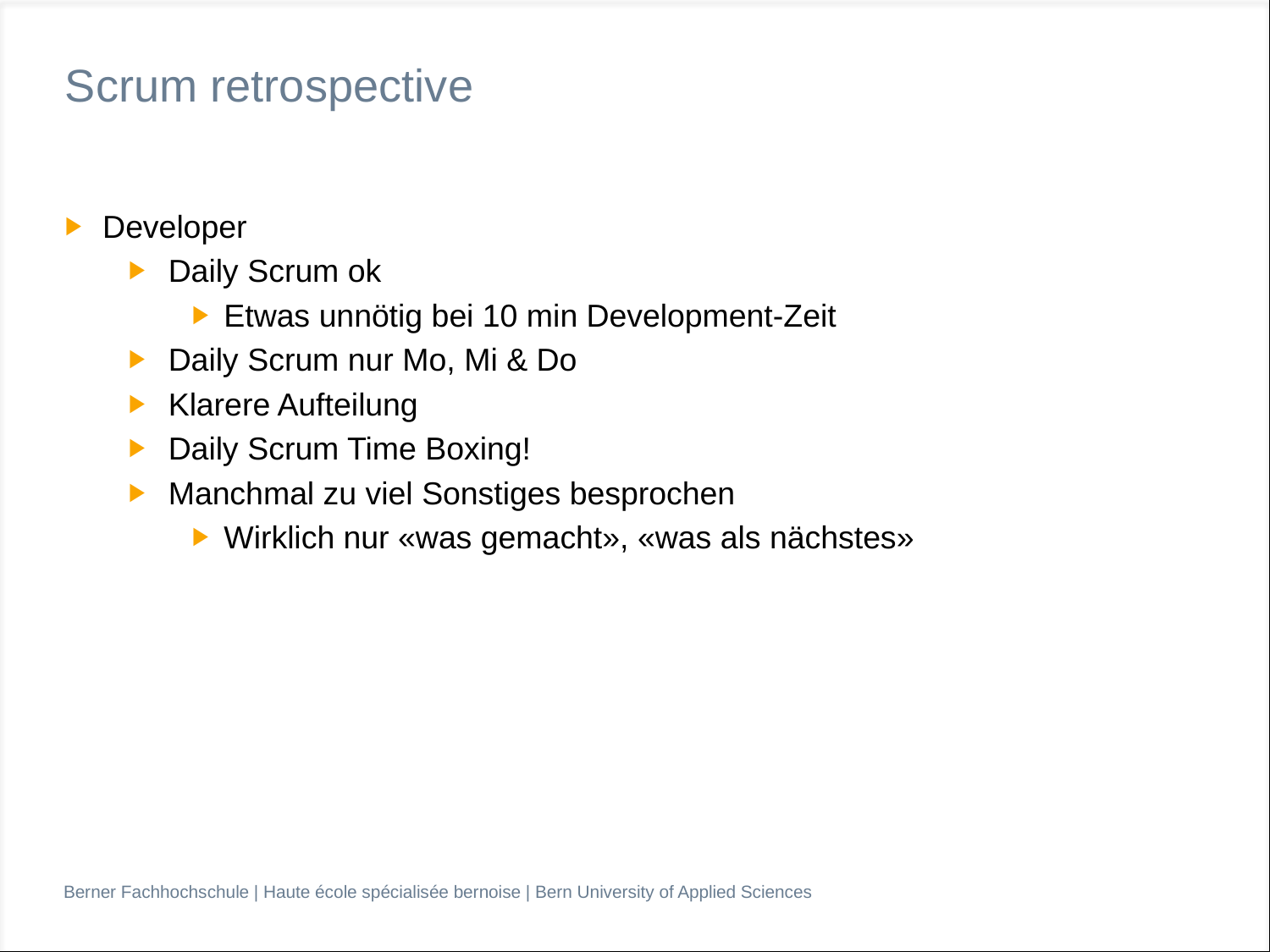

# Scrum retrospective
Developer
Daily Scrum ok
Etwas unnötig bei 10 min Development-Zeit
Daily Scrum nur Mo, Mi & Do
Klarere Aufteilung
Daily Scrum Time Boxing!
Manchmal zu viel Sonstiges besprochen
Wirklich nur «was gemacht», «was als nächstes»